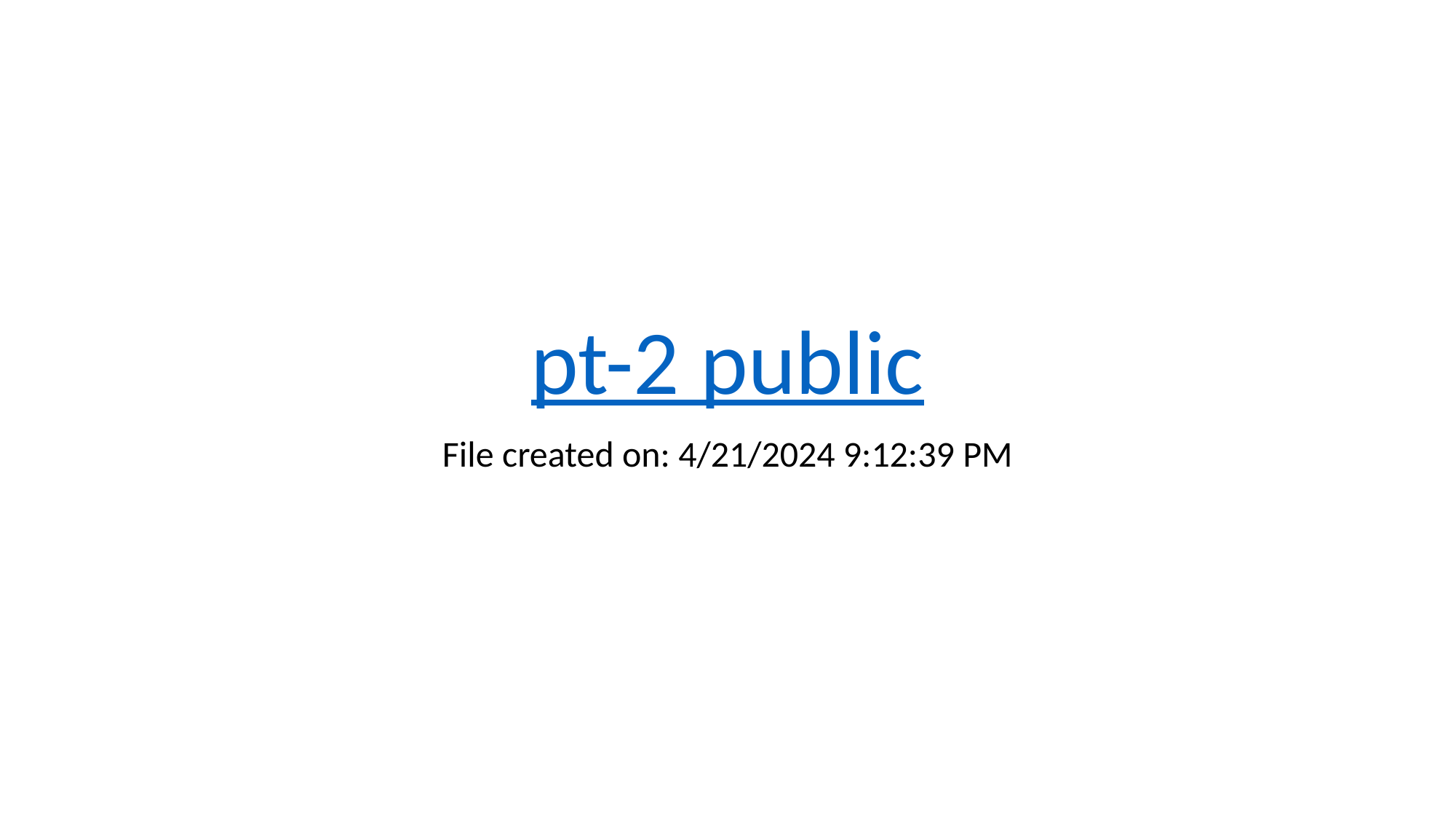

# pt-2 public
File created on: 4/21/2024 9:12:39 PM